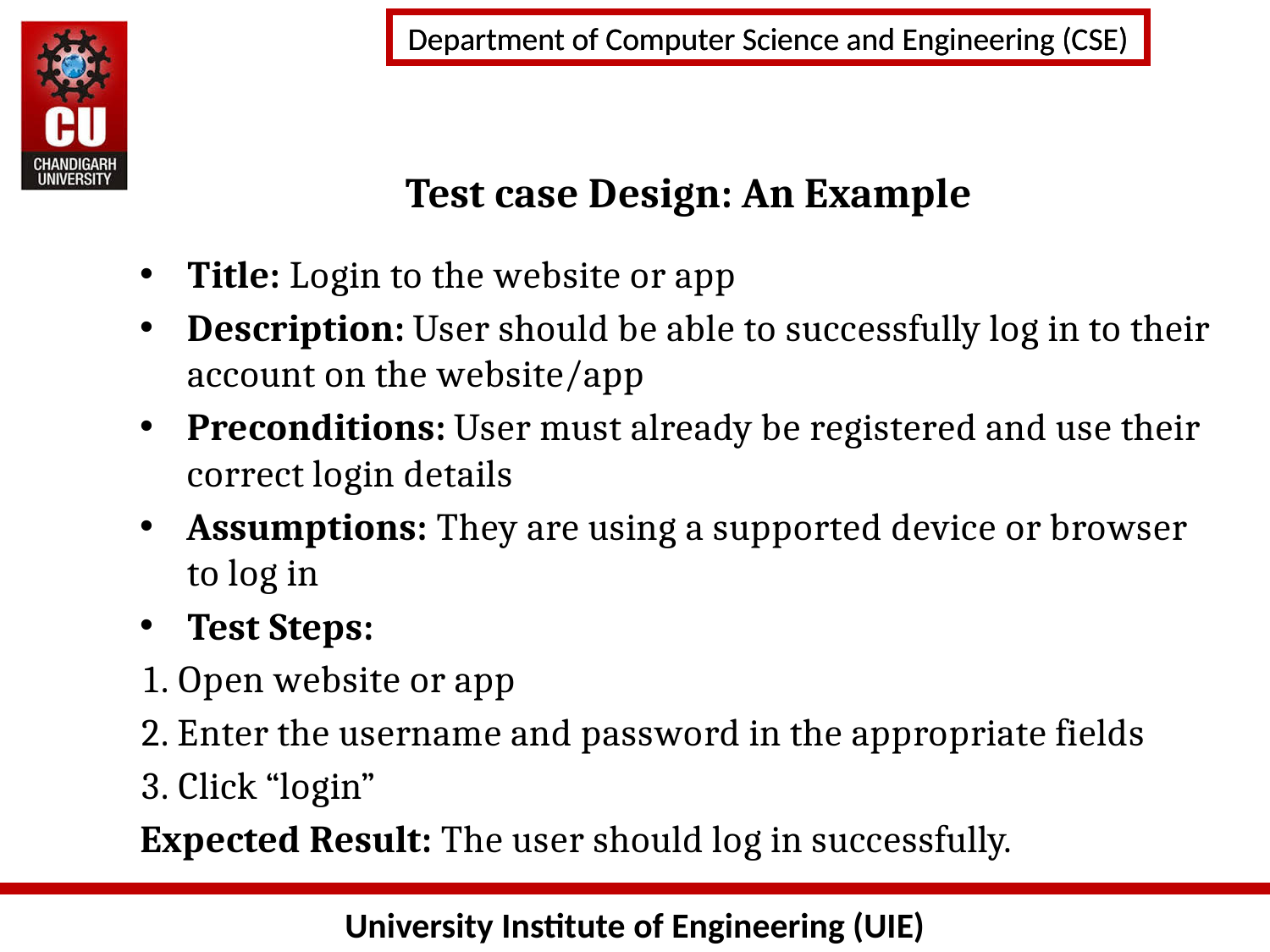

# Test case Design: An Example
Title: Login to the website or app
Description: User should be able to successfully log in to their account on the website/app
Preconditions: User must already be registered and use their correct login details
Assumptions: They are using a supported device or browser to log in
Test Steps:
1. Open website or app
2. Enter the username and password in the appropriate fields
3. Click “login”
Expected Result: The user should log in successfully.